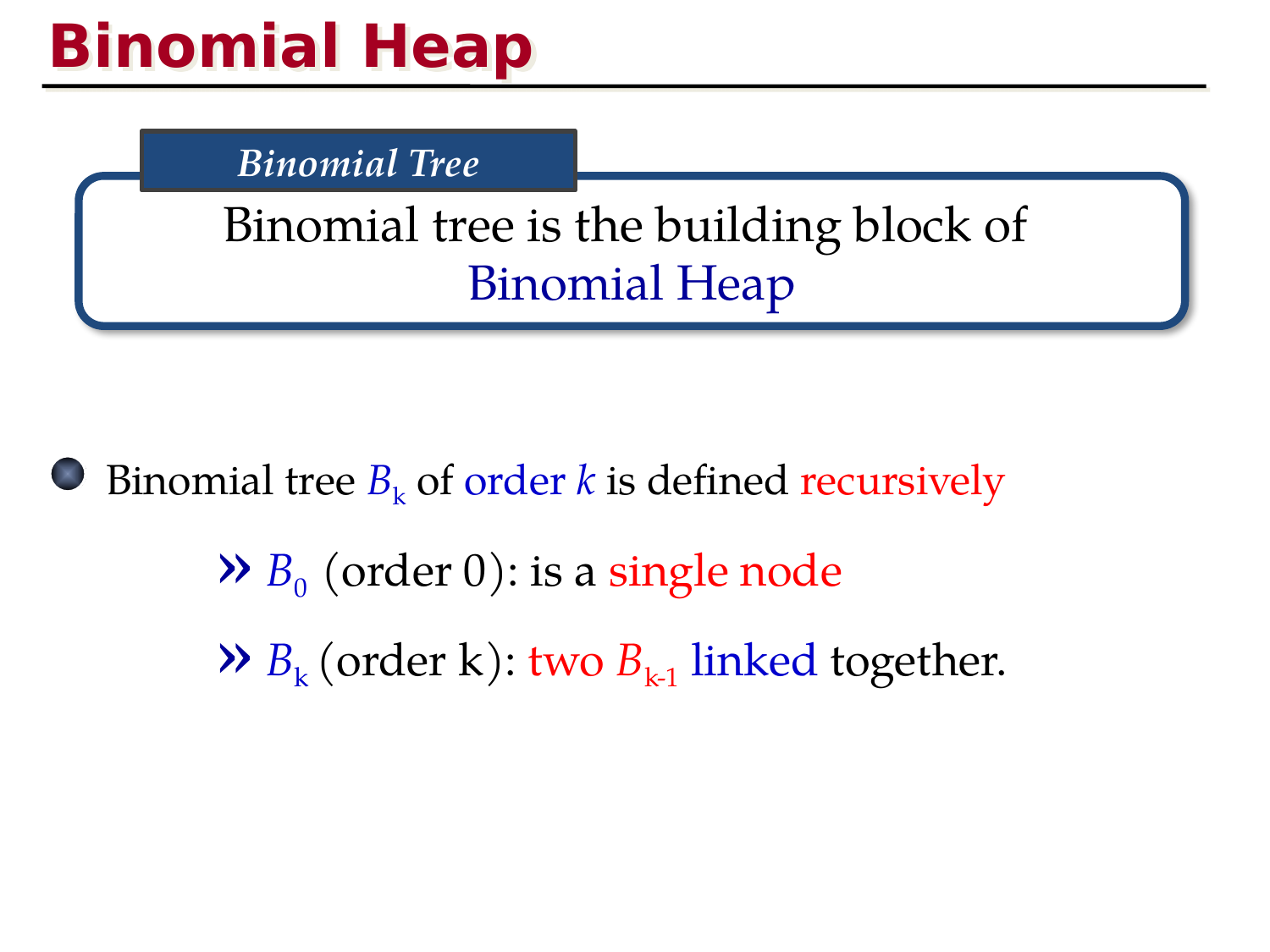

Binomial Heap

Binomial Tree
Binomial tree is the building block of
Binomial Heap
 Binomial tree Bk of order k is defined recursively

 » B0  (order 0): is a single node

 » Bk (order k): two Bk-1 linked together.